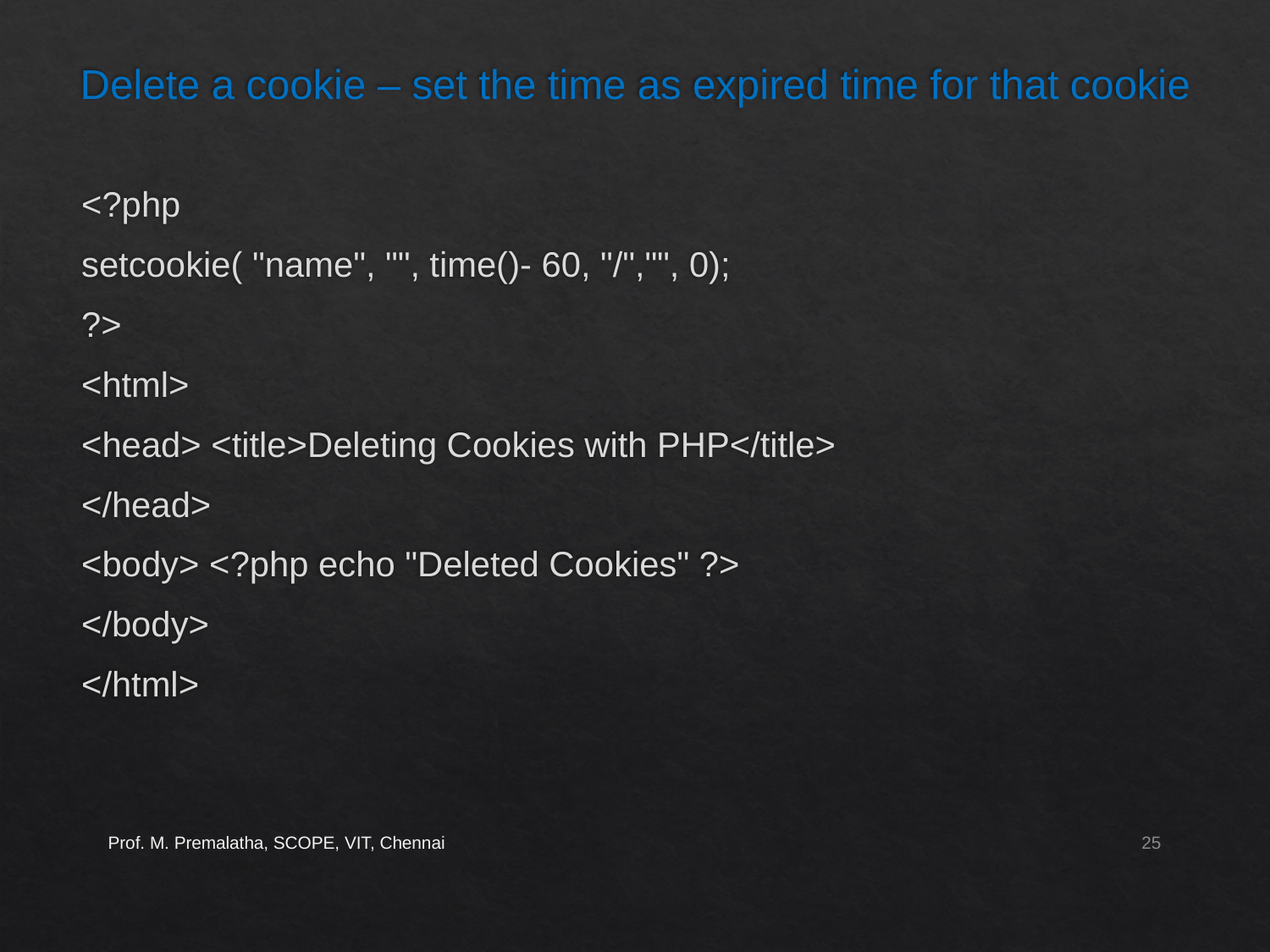

# Delete a cookie – set the time as expired time for that cookie
<?php
setcookie( "name", "", time()- 60, "/","", 0);
?>
<html>
<head> <title>Deleting Cookies with PHP</title>
</head>
<body> <?php echo "Deleted Cookies" ?>
</body>
</html>
Prof. M. Premalatha, SCOPE, VIT, Chennai
25